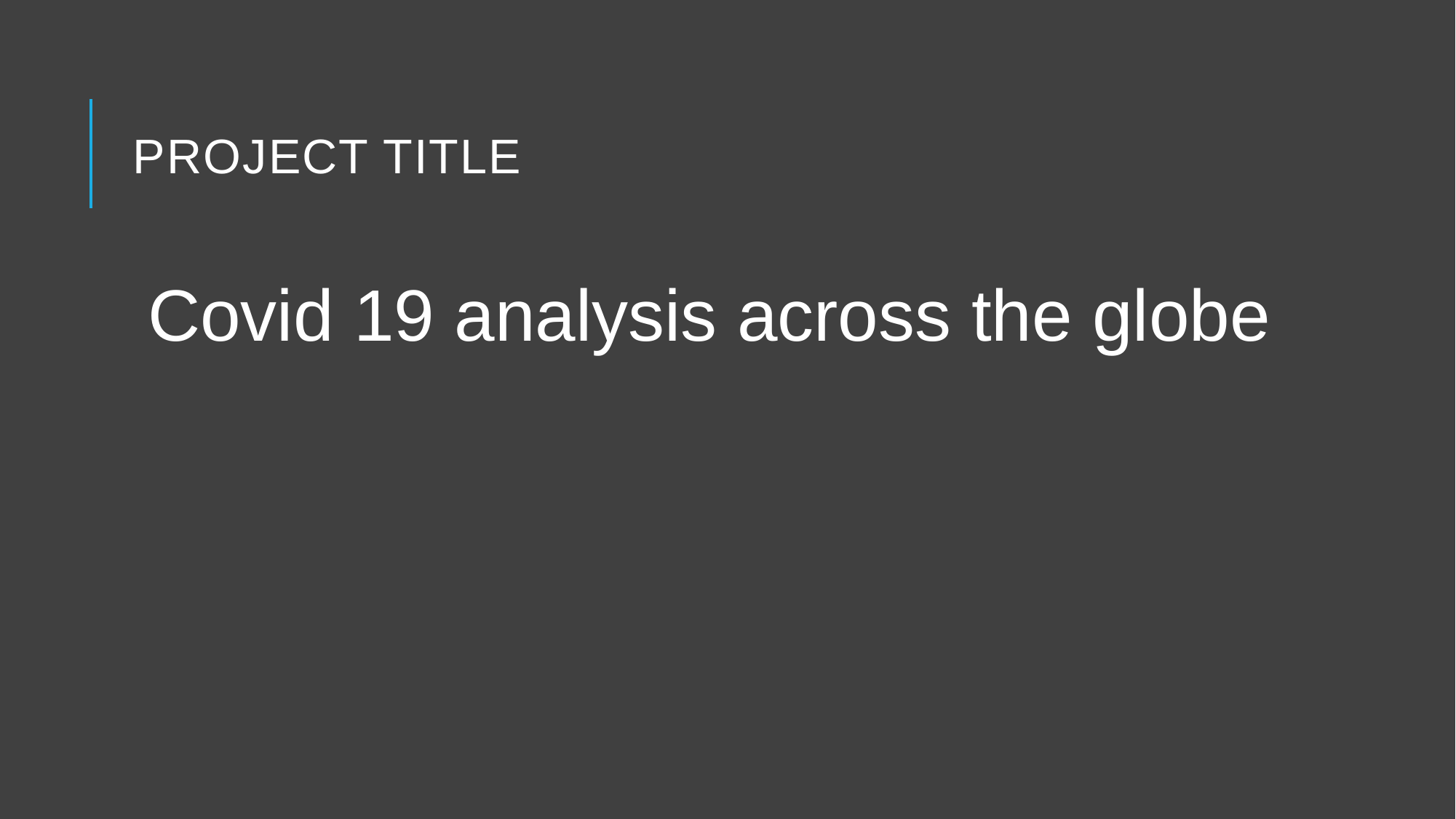

# Project Title
Covid 19 analysis across the globe